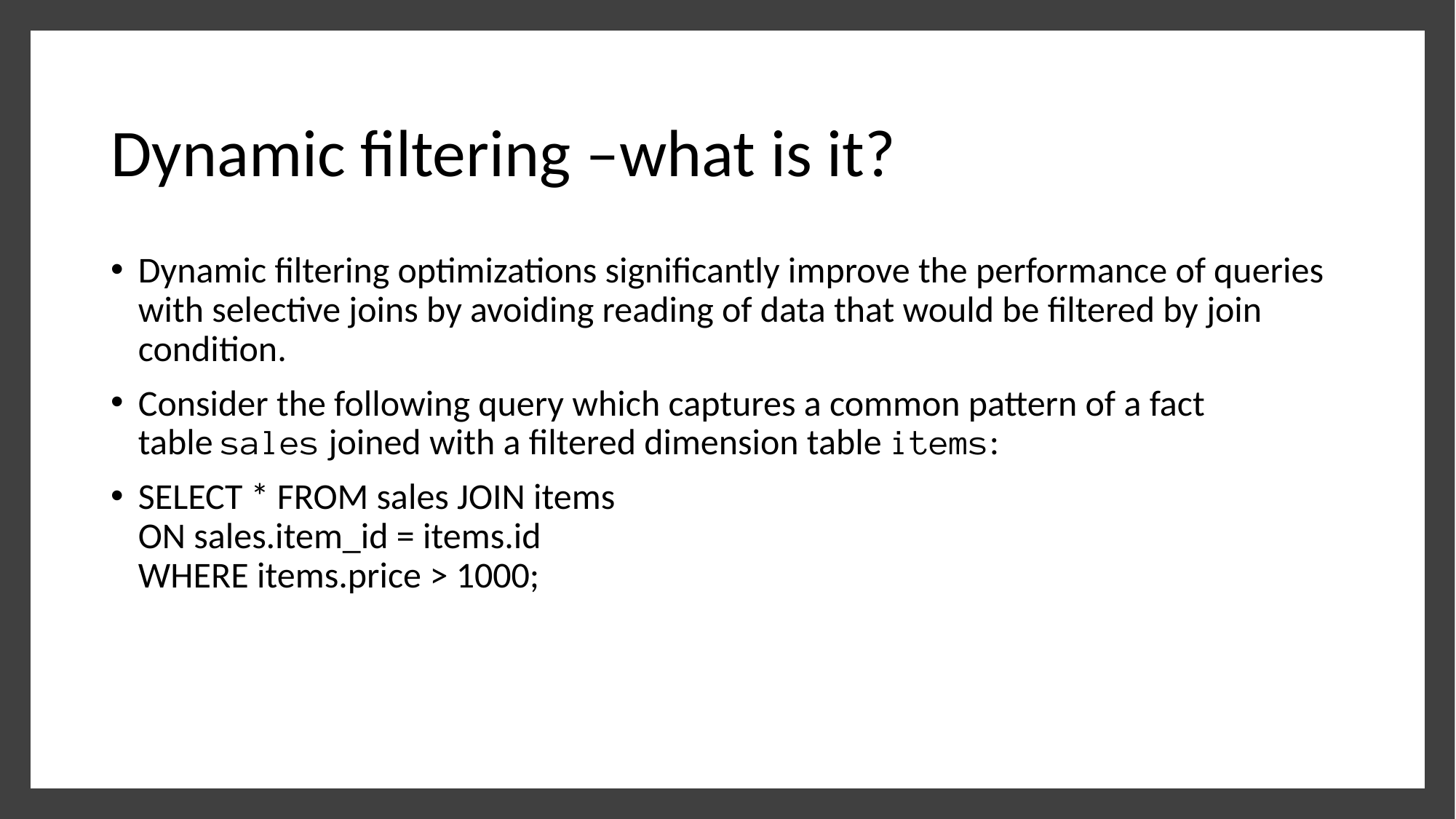

# Dynamic filtering –what is it?
Dynamic filtering optimizations significantly improve the performance of queries with selective joins by avoiding reading of data that would be filtered by join condition.
Consider the following query which captures a common pattern of a fact table sales joined with a filtered dimension table items:
SELECT * FROM sales JOIN items
ON sales.item_id = items.id 
WHERE items.price > 1000;